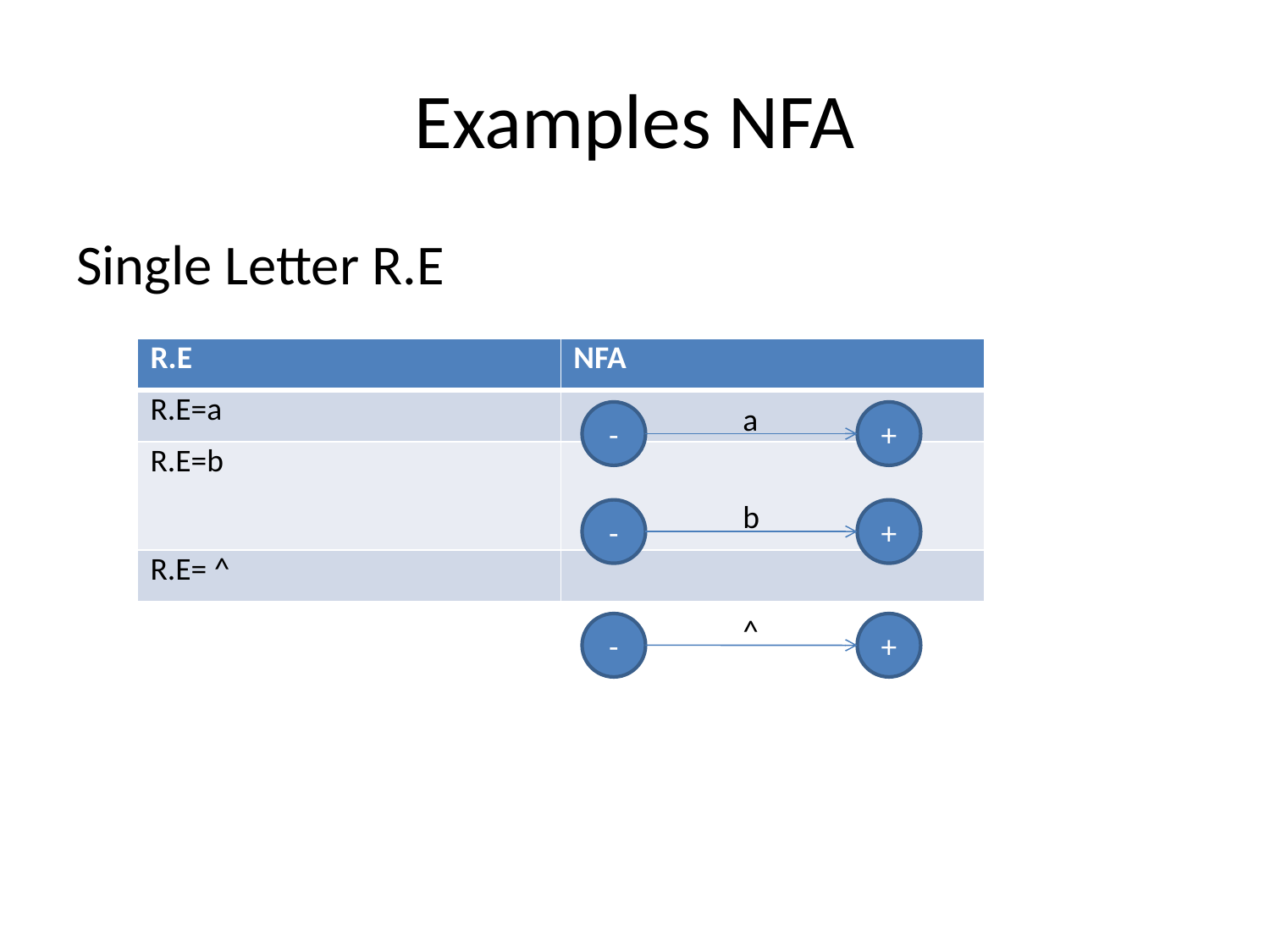

# Examples NFA
Single Letter R.E

| R.E | NFA |
| --- | --- |
| R.E=a |  |
| R.E=b |  |
| R.E= ^ |  |
a
-
+
b
-
+
^
-
+